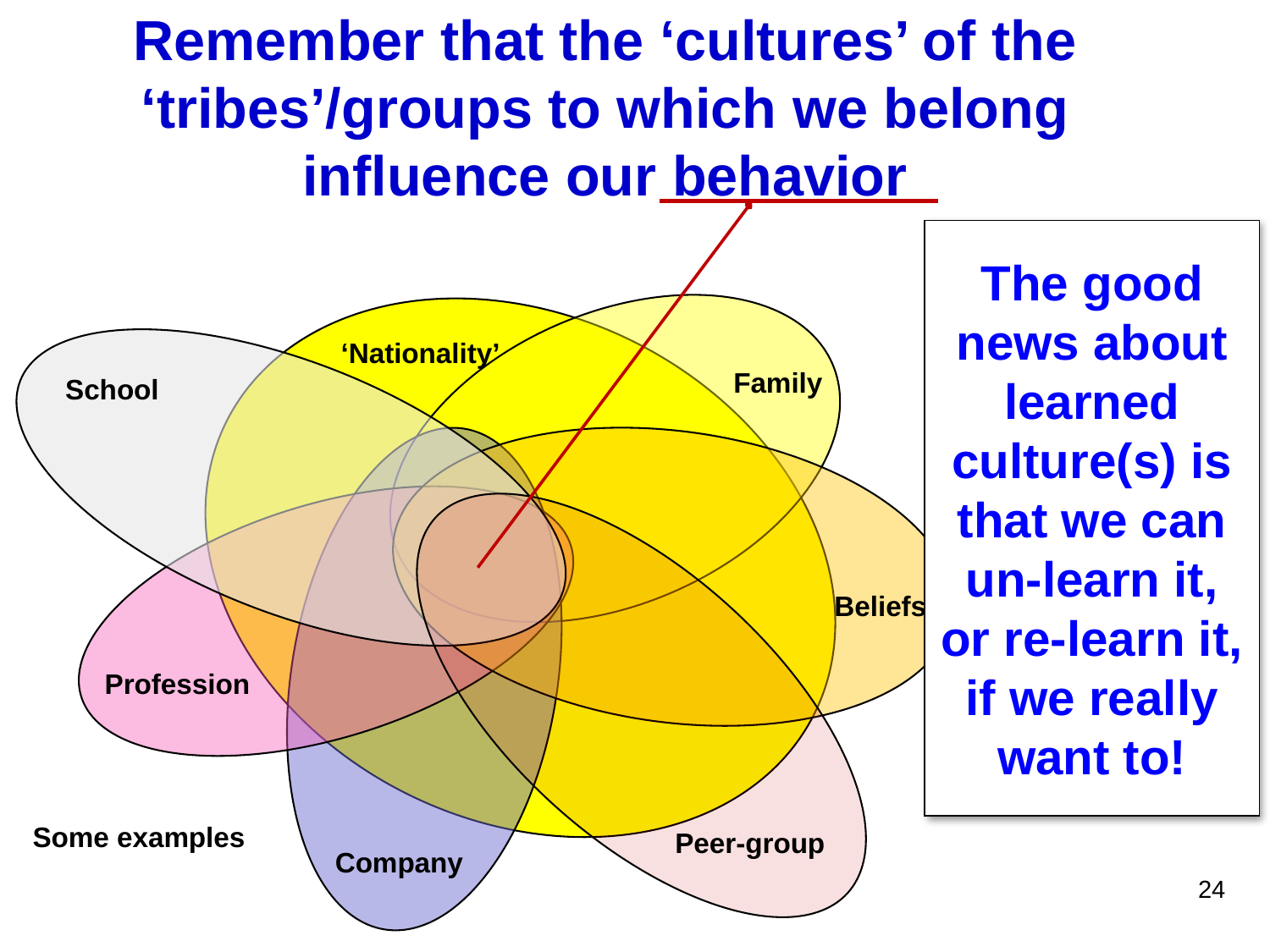

# Remember that the ‘cultures’ of the ‘tribes’/groups to which we belong influence our behavior
The good news about learned culture(s) is that we can un-learn it, or re-learn it, if we really want to!

Family

‘Nationality’

School

Company

Beliefs

Profession

Peer-group
Some examples
24